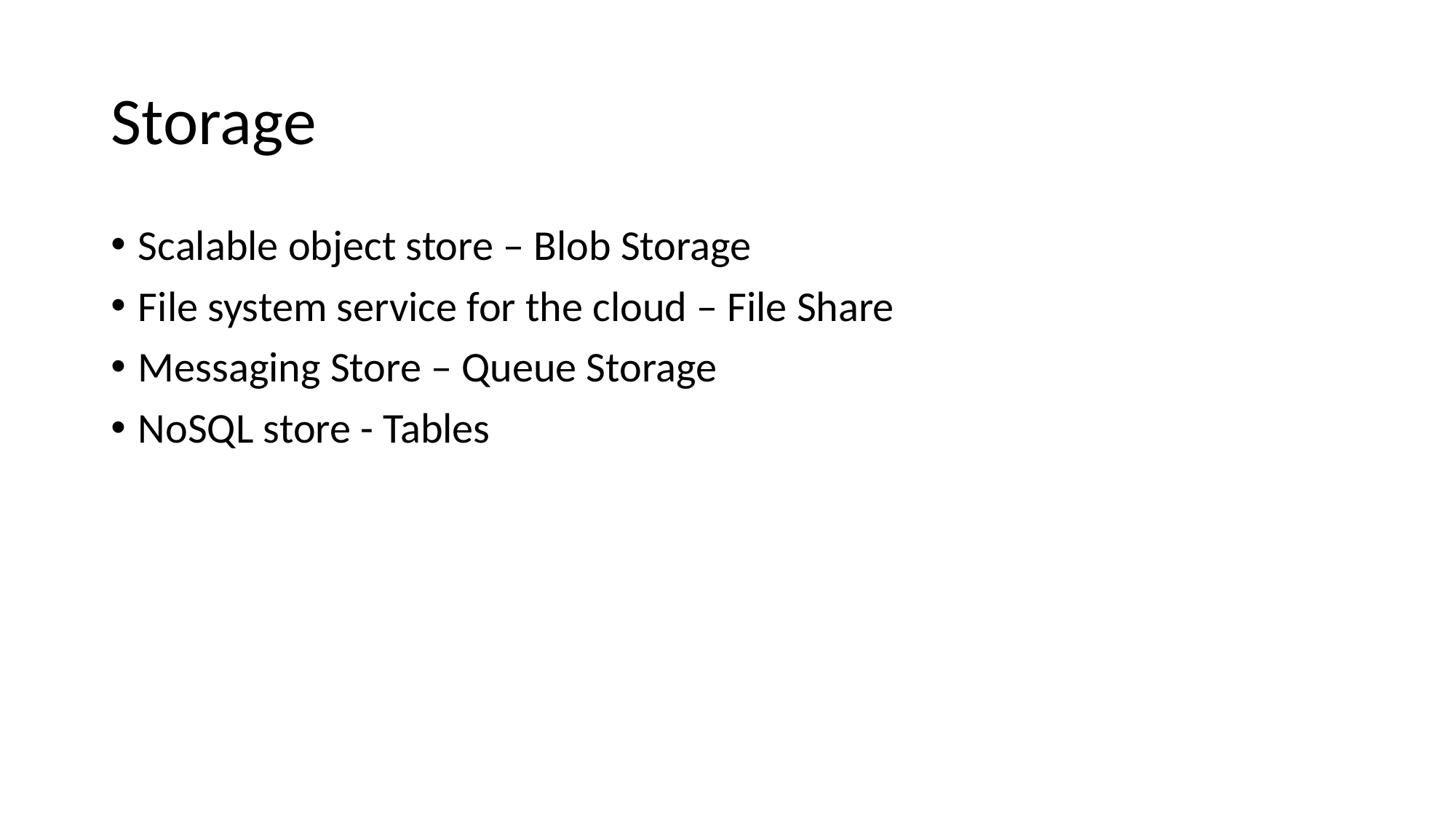

# Storage
Scalable object store – Blob Storage
File system service for the cloud – File Share
Messaging Store – Queue Storage
NoSQL store - Tables